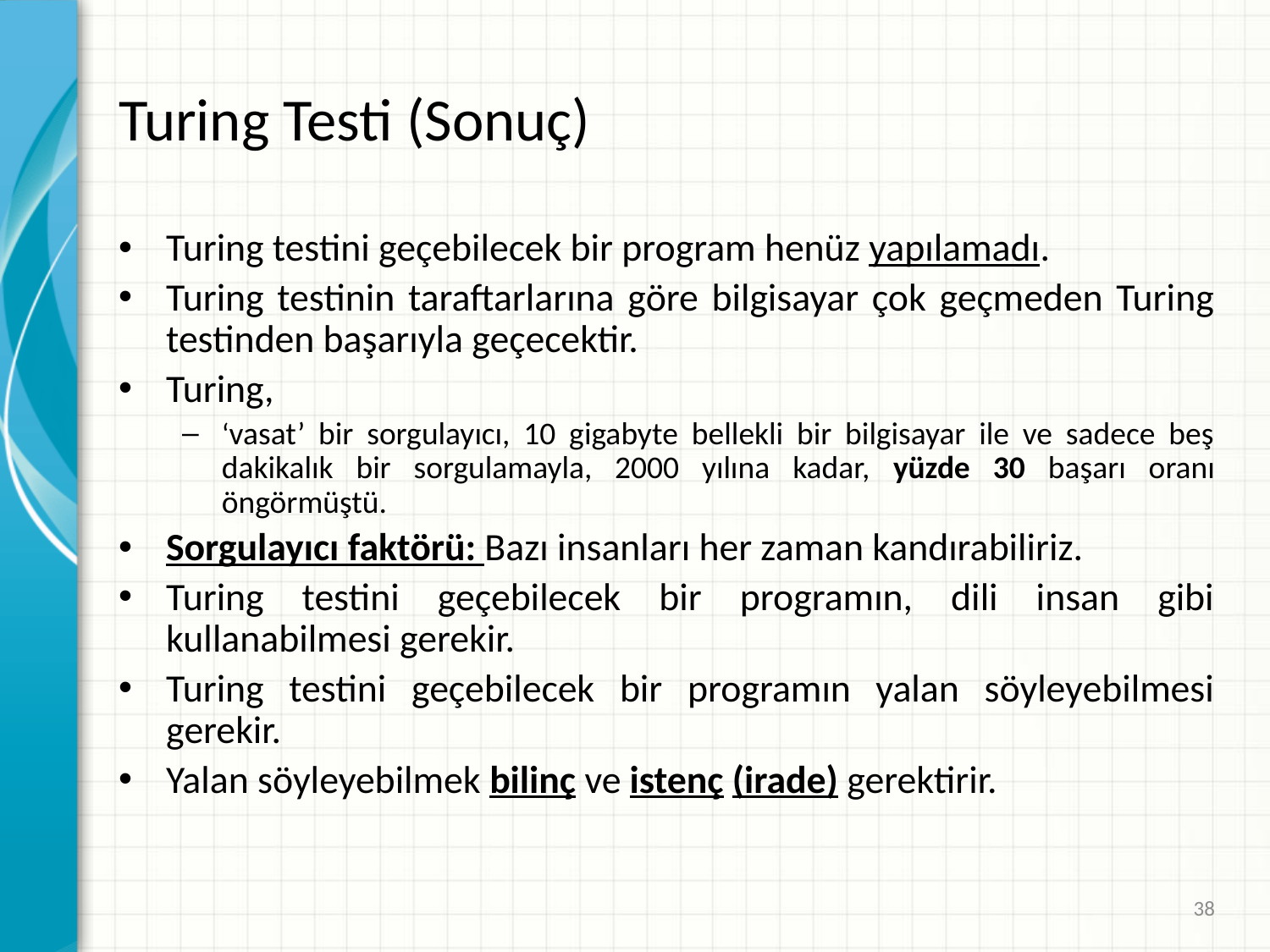

# Turing Testi (Sonuç)
Turing testini geçebilecek bir program henüz yapılamadı.
Turing testinin taraftarlarına göre bilgisayar çok geçmeden Turing testinden başarıyla geçecektir.
Turing,
‘vasat’ bir sorgulayıcı, 10 gigabyte bellekli bir bilgisayar ile ve sadece beş dakikalık bir sorgulamayla, 2000 yılına kadar, yüzde 30 başarı oranı öngörmüştü.
Sorgulayıcı faktörü: Bazı insanları her zaman kandırabiliriz.
Turing testini geçebilecek bir programın, dili insan gibi kullanabilmesi gerekir.
Turing testini geçebilecek bir programın yalan söyleyebilmesi gerekir.
Yalan söyleyebilmek bilinç ve istenç (irade) gerektirir.
38